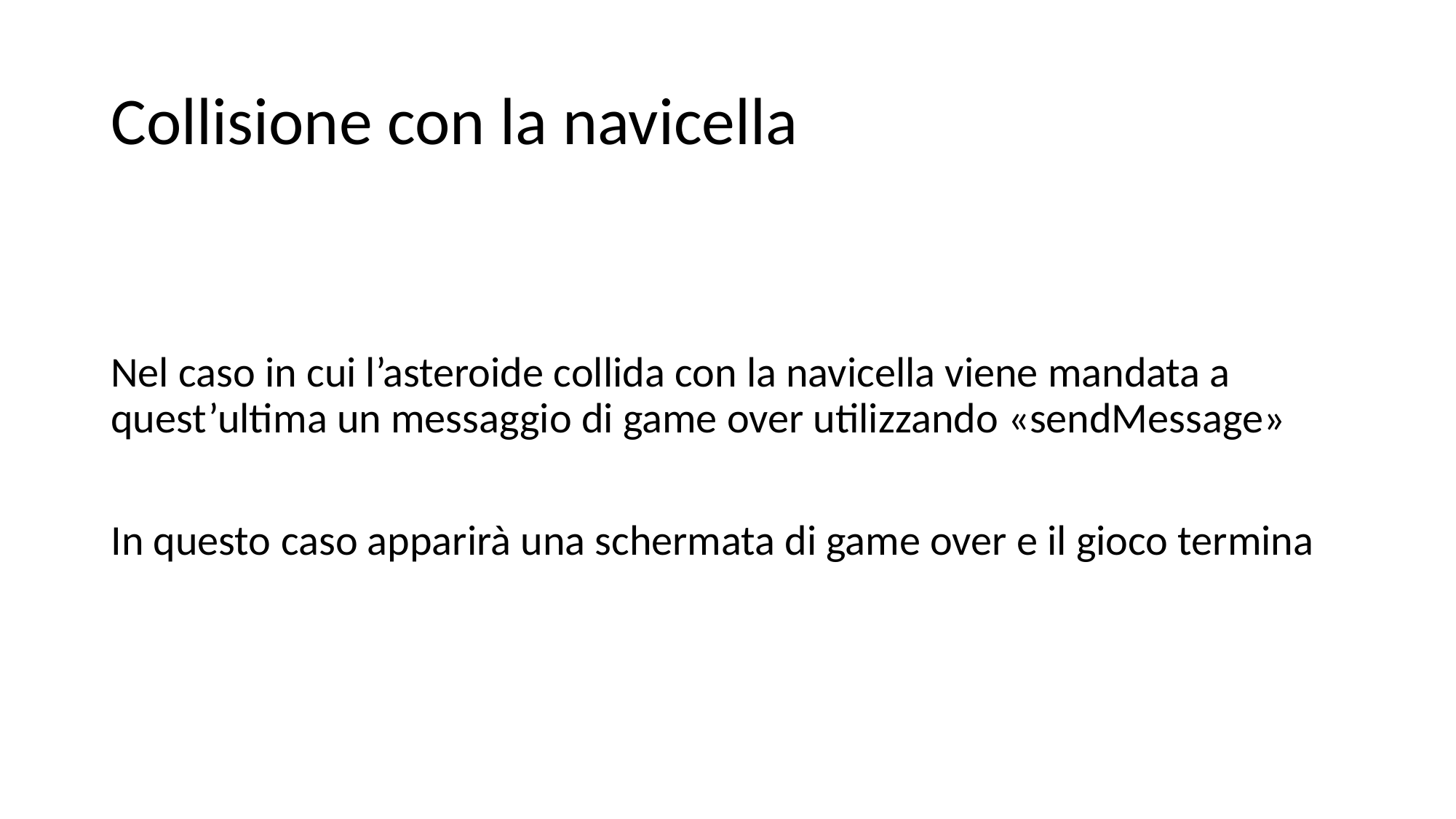

# Collisione con la navicella

Nel caso in cui l’asteroide collida con la navicella viene mandata a quest’ultima un messaggio di game over utilizzando «sendMessage»

In questo caso apparirà una schermata di game over e il gioco termina